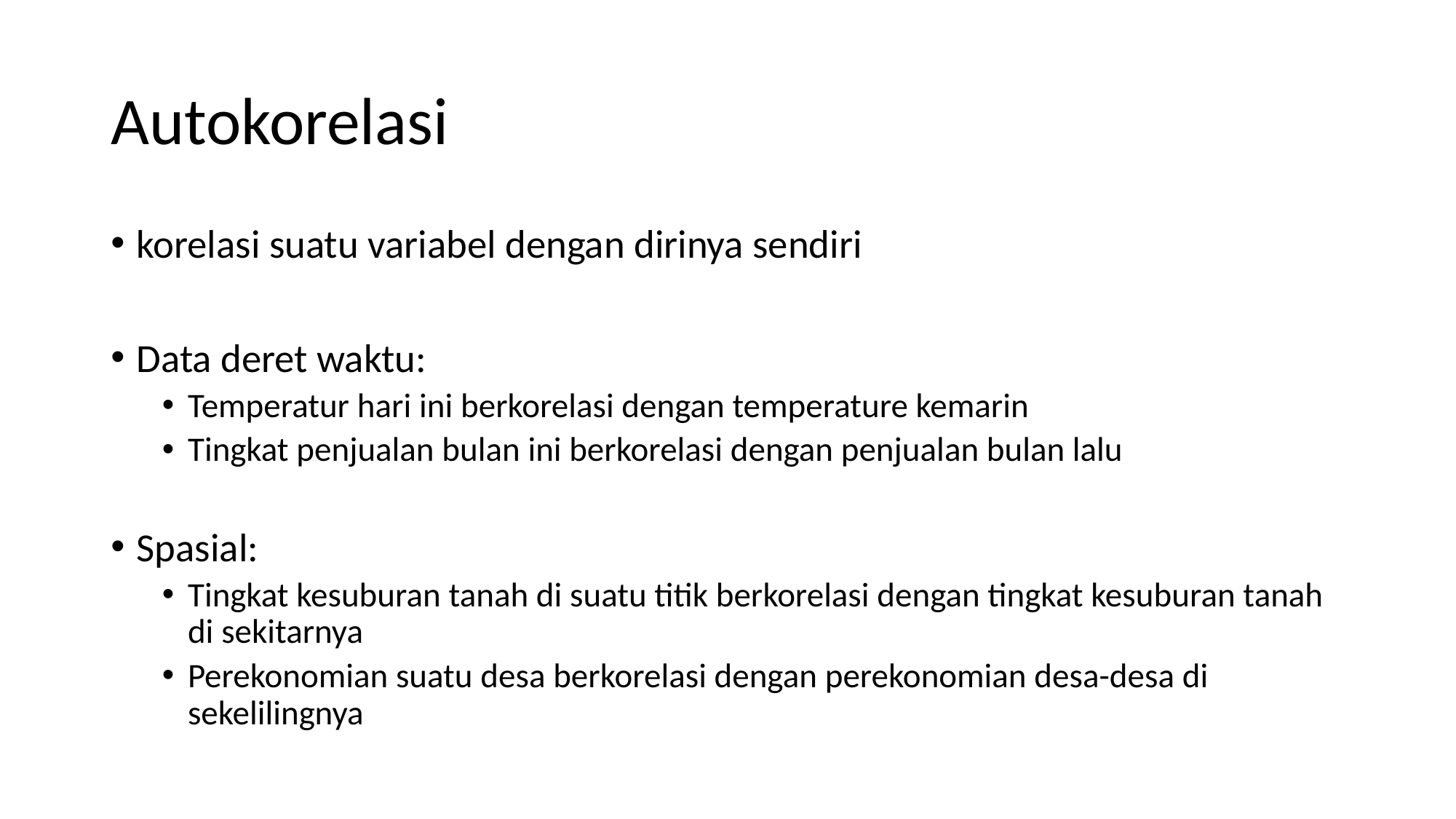

# Autokorelasi
korelasi suatu variabel dengan dirinya sendiri

Data deret waktu:
Temperatur hari ini berkorelasi dengan temperature kemarin
Tingkat penjualan bulan ini berkorelasi dengan penjualan bulan lalu

Spasial:
Tingkat kesuburan tanah di suatu titik berkorelasi dengan tingkat kesuburan tanah di sekitarnya
Perekonomian suatu desa berkorelasi dengan perekonomian desa-desa di sekelilingnya